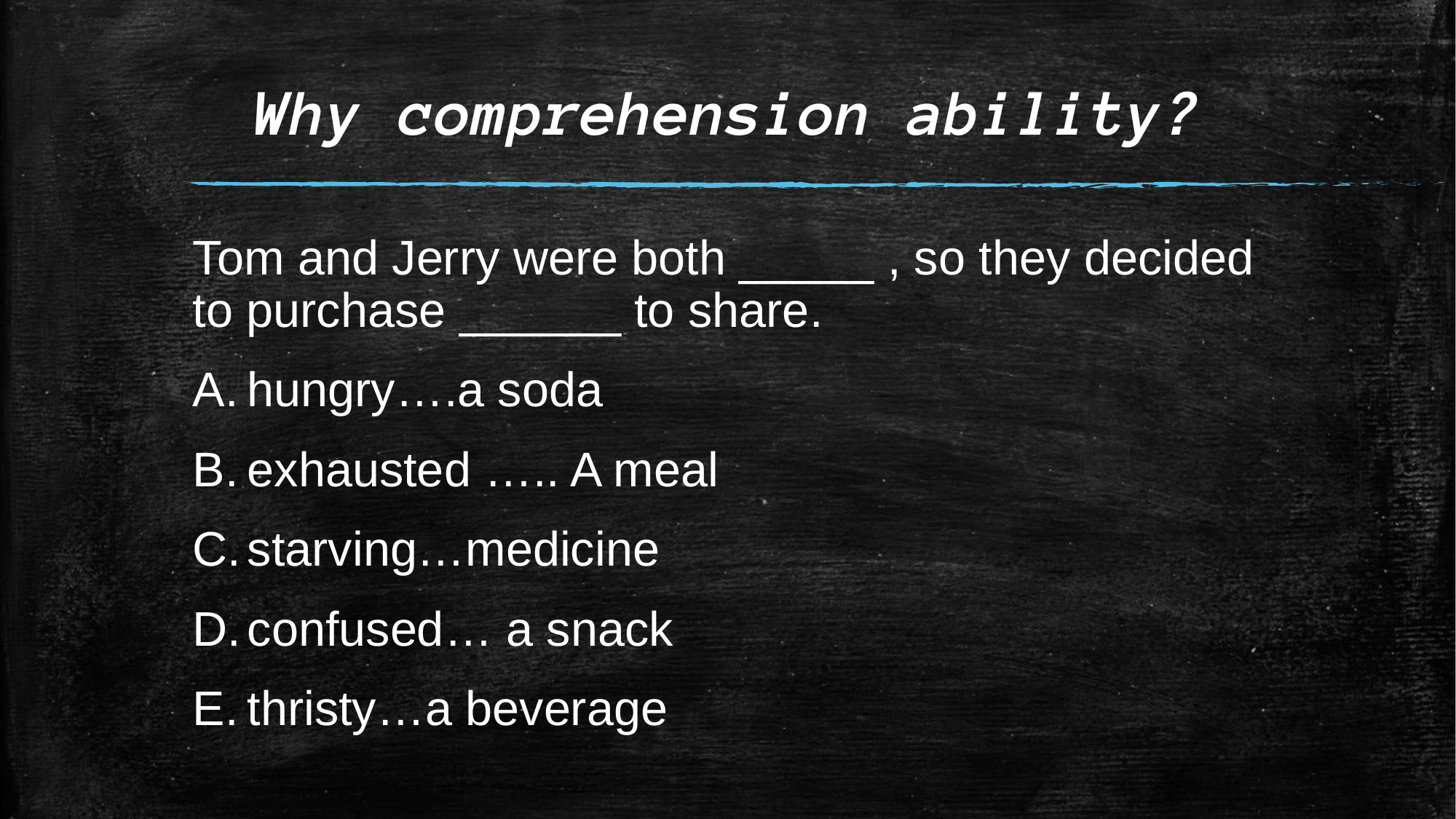

# Why comprehension ability?
Tom and Jerry were both _____ , so they decided to purchase ______ to share.
hungry….a soda
exhausted ….. A meal
starving…medicine
confused… a snack
thristy…a beverage